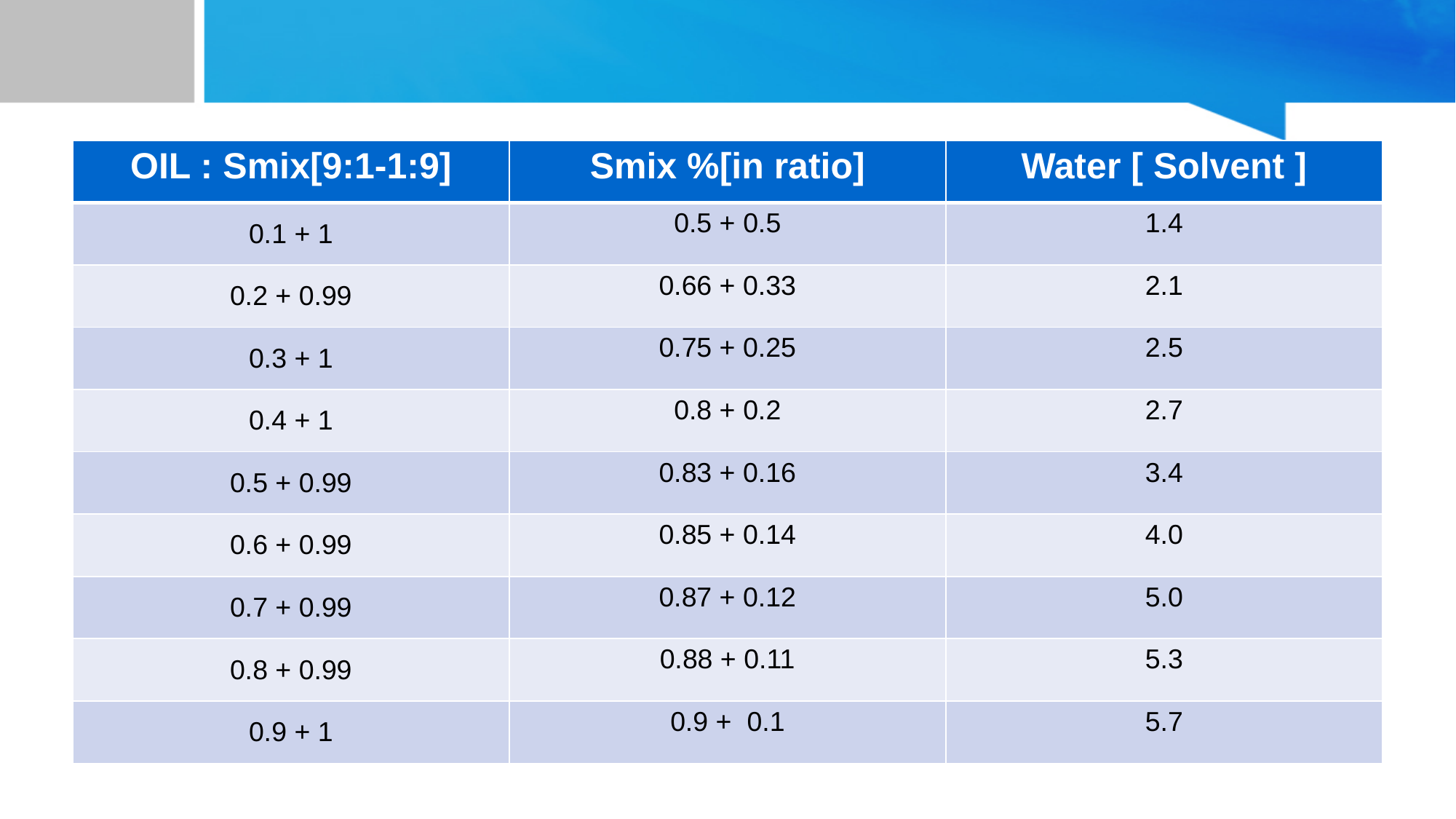

#
| OIL : Smix[9:1-1:9] | Smix %[in ratio] | Water [ Solvent ] |
| --- | --- | --- |
| 0.1 + 1 | 0.5 + 0.5 | 1.4 |
| 0.2 + 0.99 | 0.66 + 0.33 | 2.1 |
| 0.3 + 1 | 0.75 + 0.25 | 2.5 |
| 0.4 + 1 | 0.8 + 0.2 | 2.7 |
| 0.5 + 0.99 | 0.83 + 0.16 | 3.4 |
| 0.6 + 0.99 | 0.85 + 0.14 | 4.0 |
| 0.7 + 0.99 | 0.87 + 0.12 | 5.0 |
| 0.8 + 0.99 | 0.88 + 0.11 | 5.3 |
| 0.9 + 1 | 0.9 + 0.1 | 5.7 |